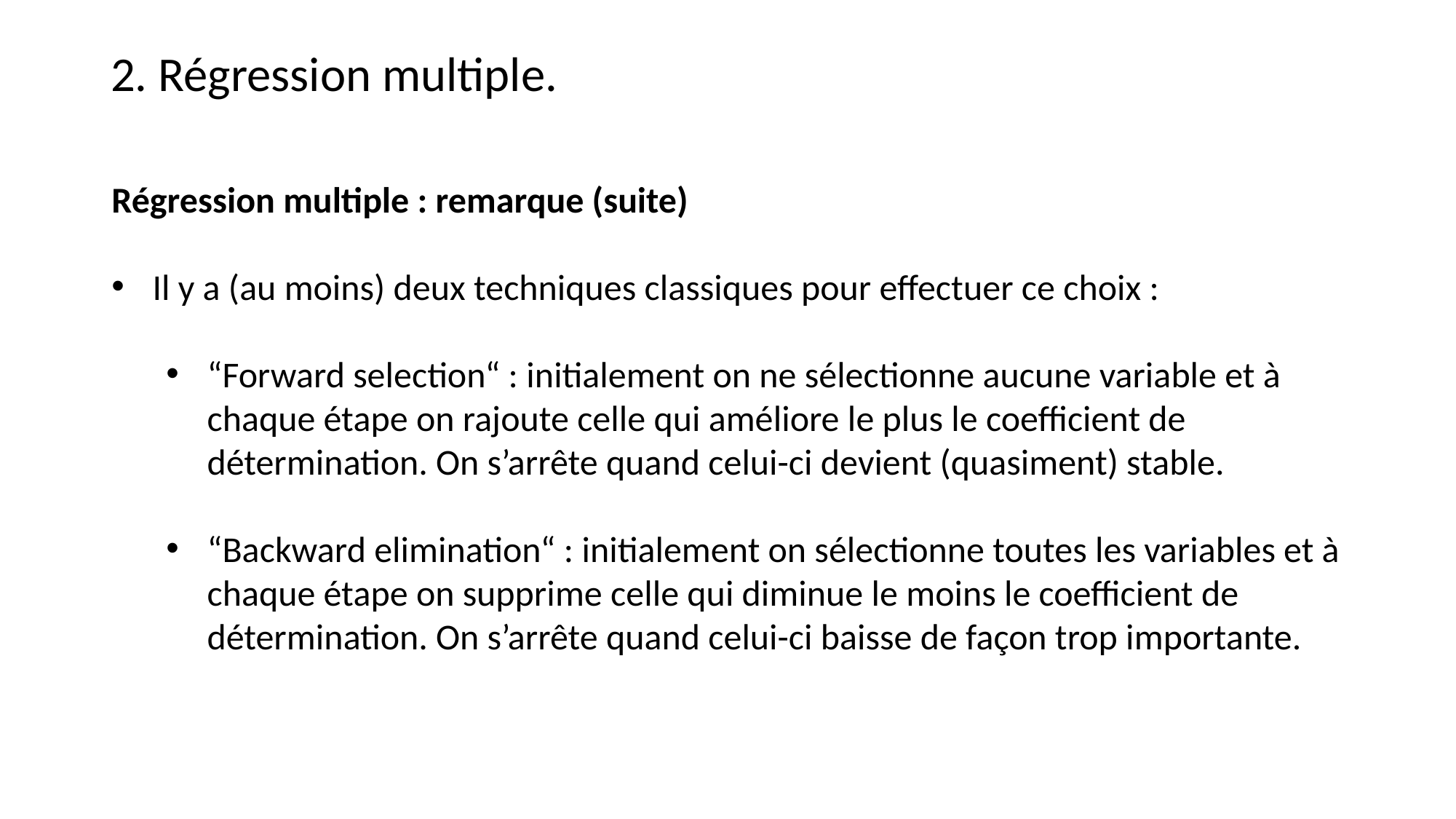

2. Régression multiple.
Régression multiple : remarque (suite)

Il y a (au moins) deux techniques classiques pour effectuer ce choix :

“Forward selection“ : initialement on ne sélectionne aucune variable et à chaque étape on rajoute celle qui améliore le plus le coefficient de détermination. On s’arrête quand celui-ci devient (quasiment) stable.

“Backward elimination“ : initialement on sélectionne toutes les variables et à chaque étape on supprime celle qui diminue le moins le coefficient de détermination. On s’arrête quand celui-ci baisse de façon trop importante.